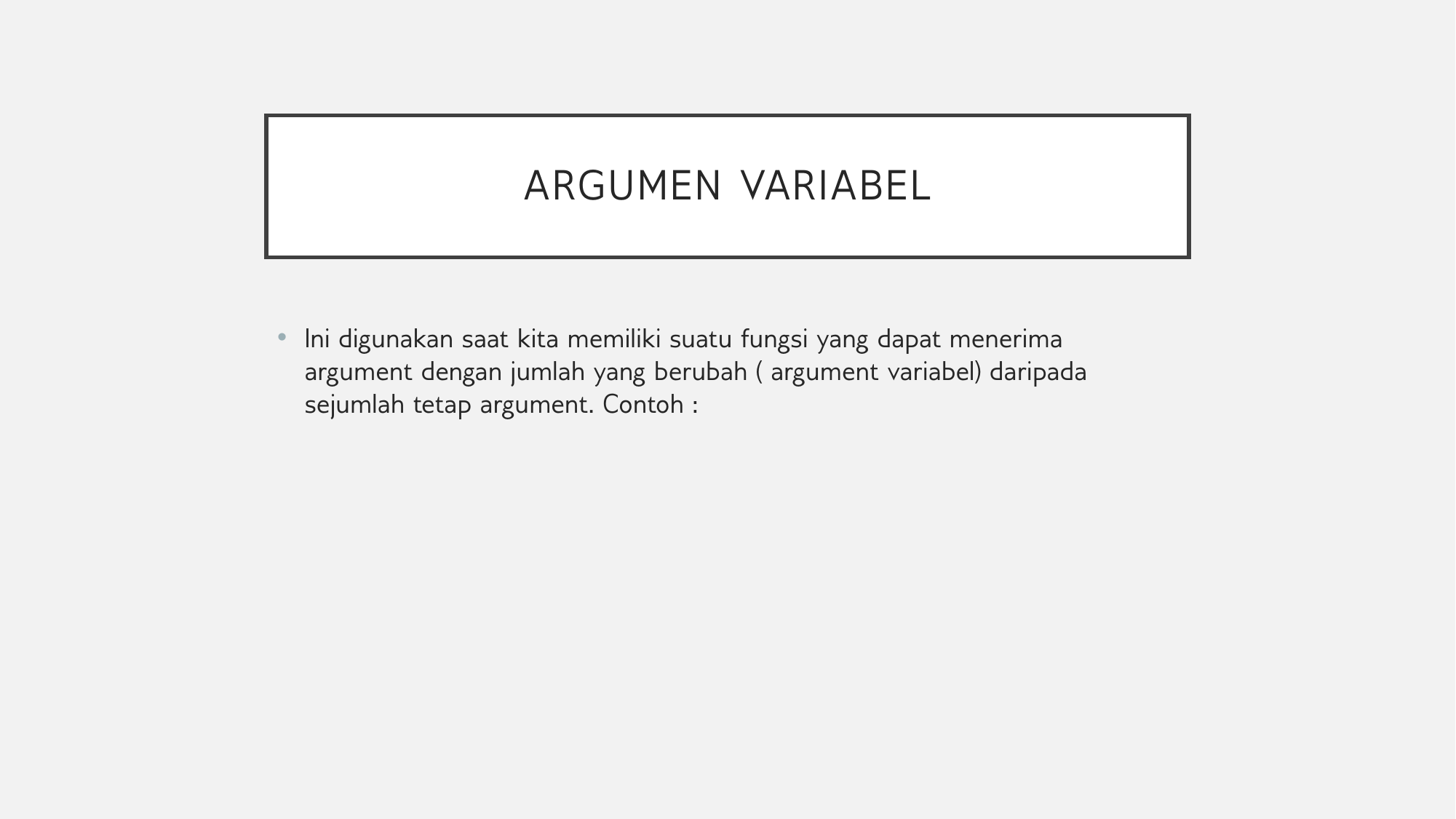

# Argumen variabel
Ini digunakan saat kita memiliki suatu fungsi yang dapat menerima argument dengan jumlah yang berubah ( argument variabel) daripada sejumlah tetap argument. Contoh :